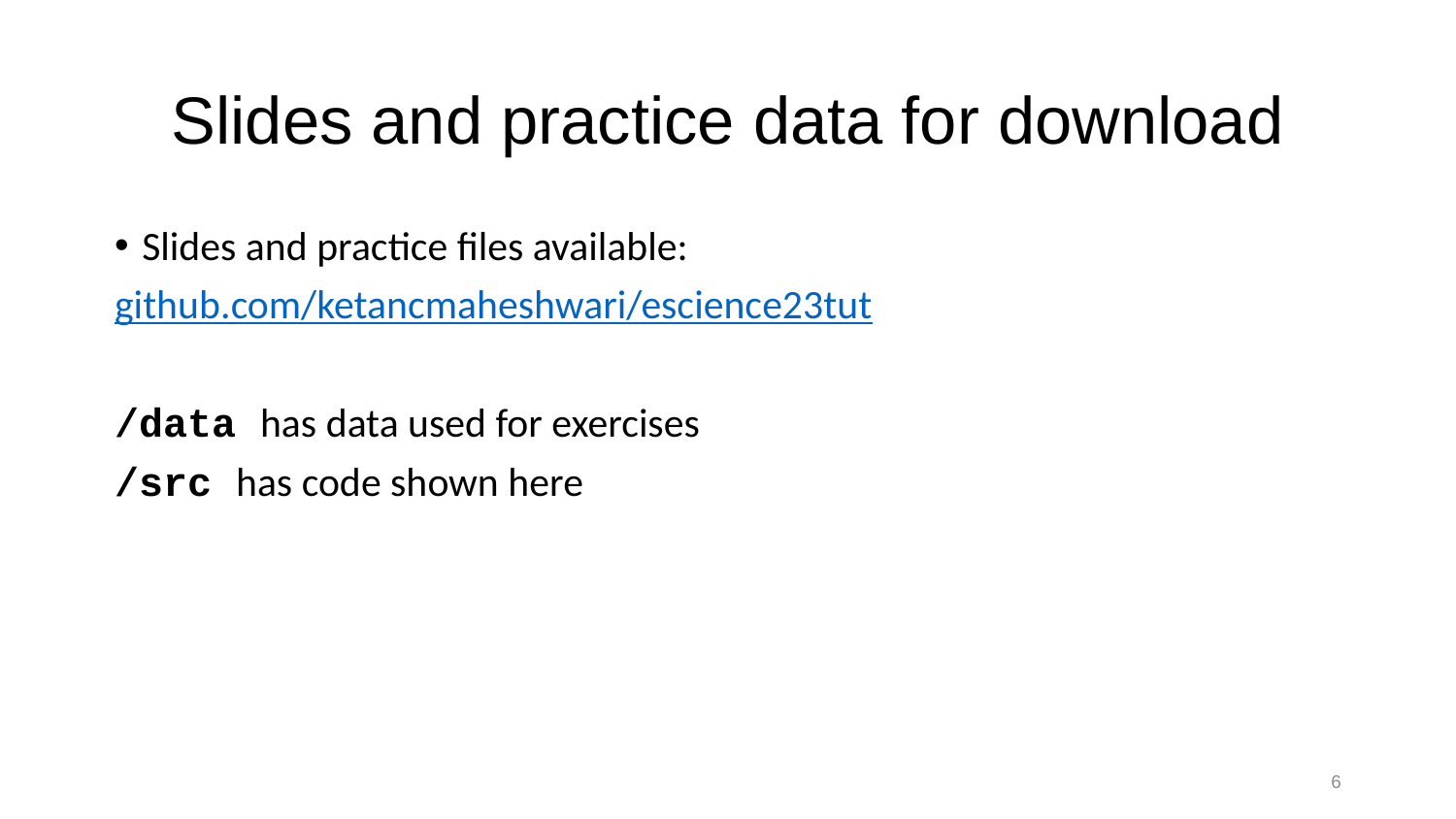

# Slides and practice data for download
Slides and practice files available:
github.com/ketancmaheshwari/escience23tut

/data has data used for exercises
/src has code shown here

6